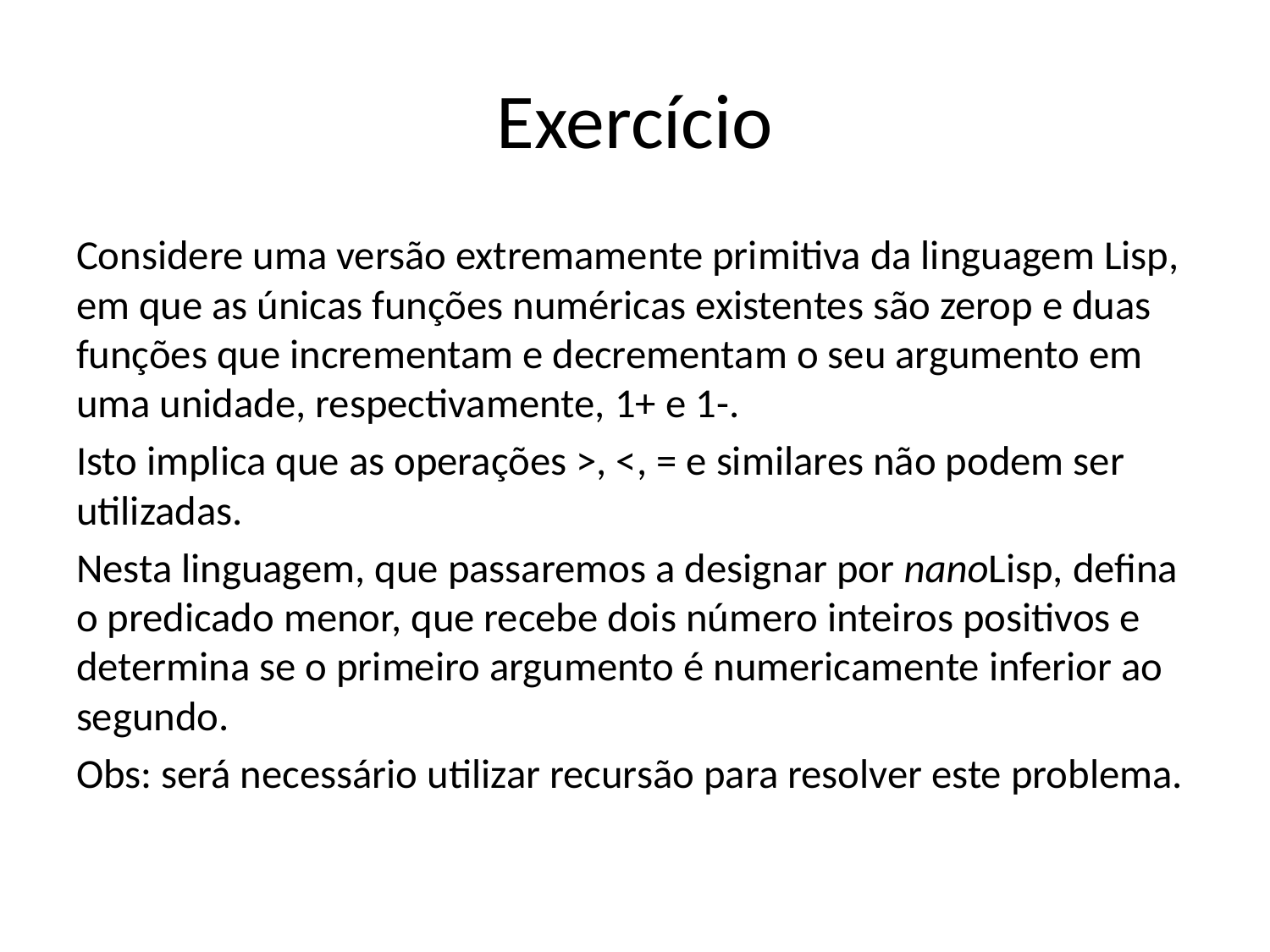

# Exercício
Considere uma versão extremamente primitiva da linguagem Lisp, em que as únicas funções numéricas existentes são zerop e duas funções que incrementam e decrementam o seu argumento em uma unidade, respectivamente, 1+ e 1-.
Isto implica que as operações >, <, = e similares não podem ser utilizadas.
Nesta linguagem, que passaremos a designar por nanoLisp, defina o predicado menor, que recebe dois número inteiros positivos e determina se o primeiro argumento é numericamente inferior ao segundo.
Obs: será necessário utilizar recursão para resolver este problema.